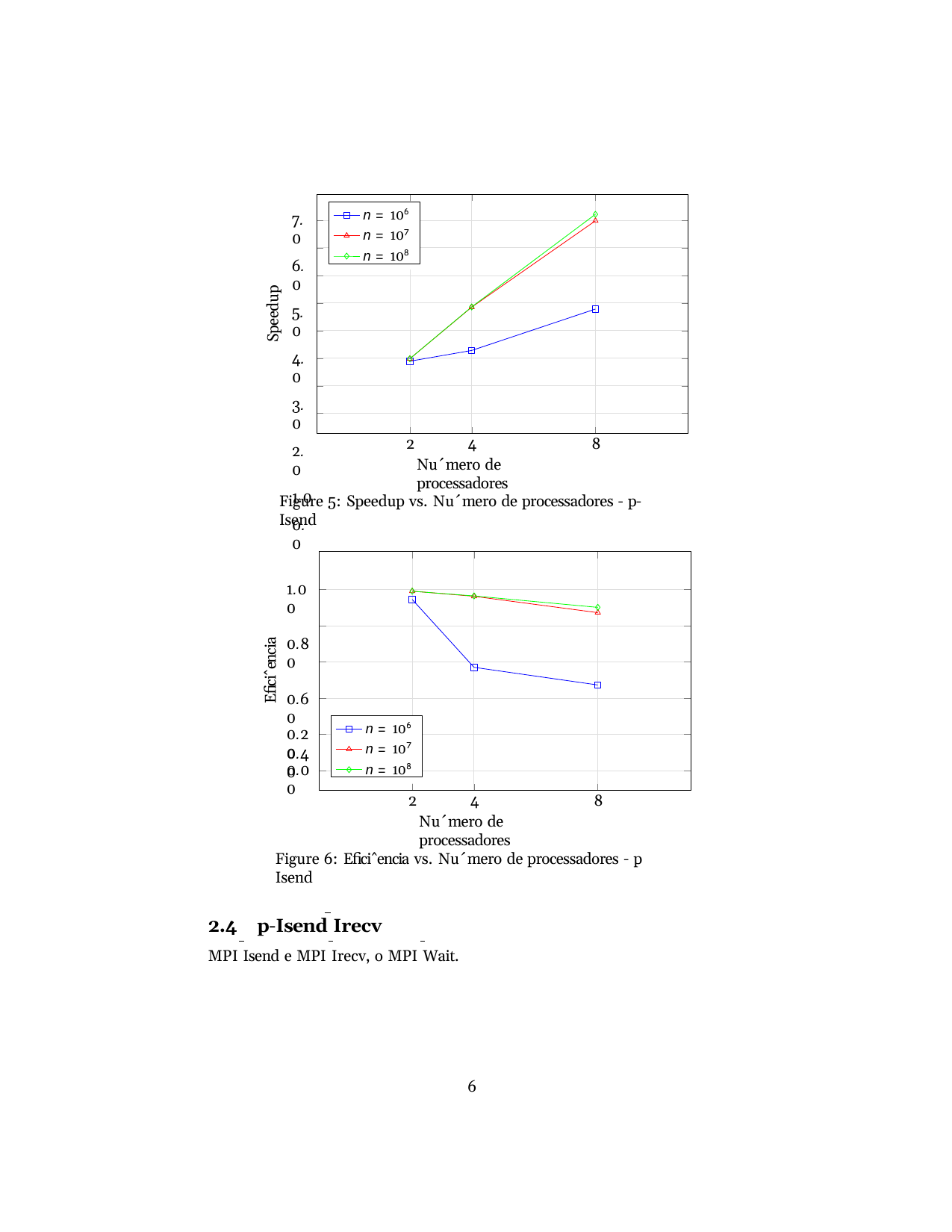

7.0
6.0
5.0
4.0
3.0
2.0
1.0
0.0

n = 106
n = 107
n = 108

Speedup
4
Nu´mero de processadores
2
8
Figure 5: Speedup vs. Nu´mero de processadores - p-Isend

1.00
0.80
0.60
0.40

Eficiˆencia
n = 106
n = 107
n = 108
0.20
0.00
4
Nu´mero de processadores
2
8
Figure 6: Eficiˆencia vs. Nu´mero de processadores - p Isend

2.4	p-Isend Irecv
MPI Isend e MPI Irecv, o MPI Wait.

6